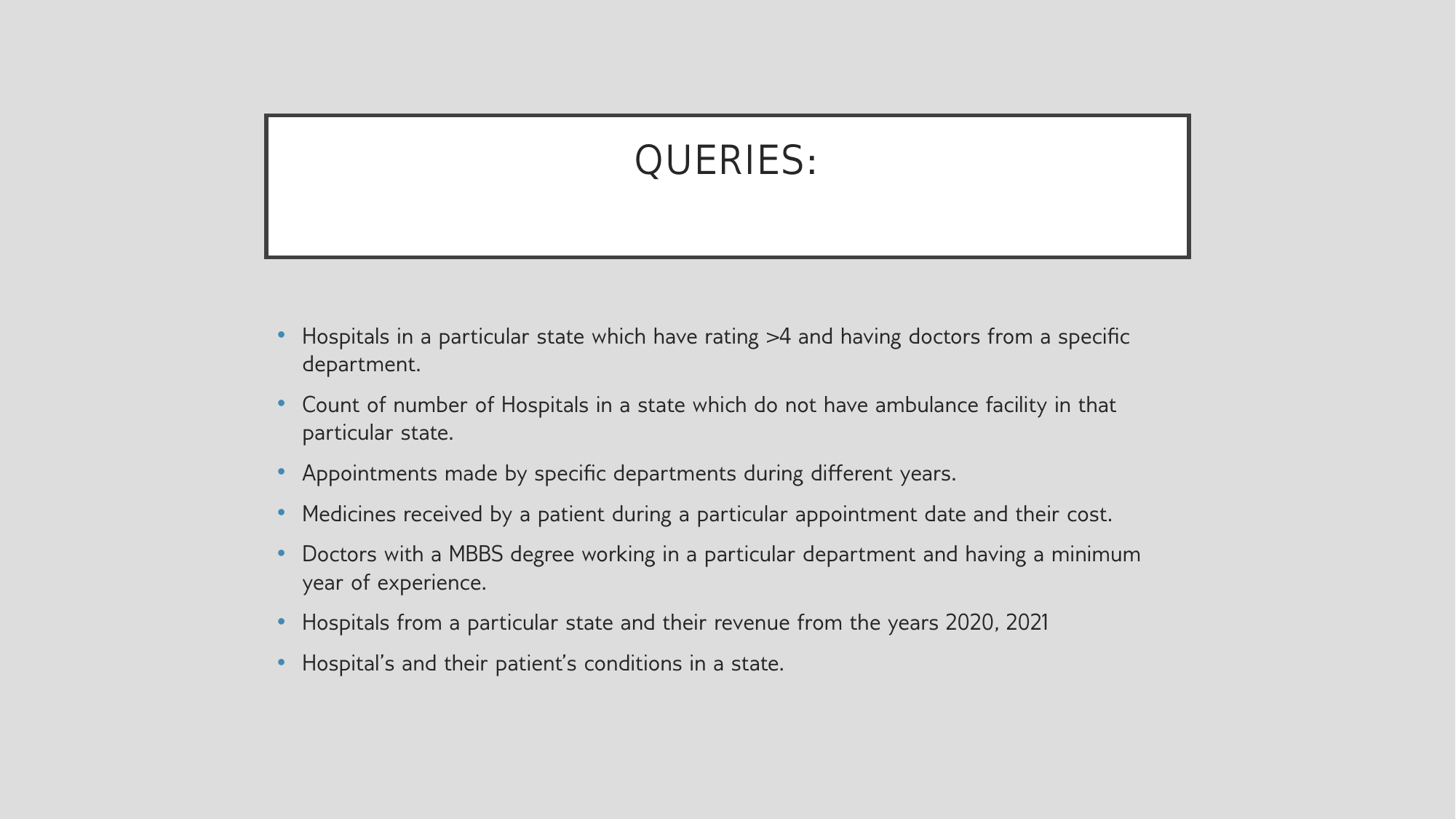

# Queries:
Hospitals in a particular state which have rating >4 and having doctors from a specific department.
Count of number of Hospitals in a state which do not have ambulance facility in that particular state.
Appointments made by specific departments during different years.
Medicines received by a patient during a particular appointment date and their cost.
Doctors with a MBBS degree working in a particular department and having a minimum year of experience.
Hospitals from a particular state and their revenue from the years 2020, 2021
Hospital’s and their patient’s conditions in a state.